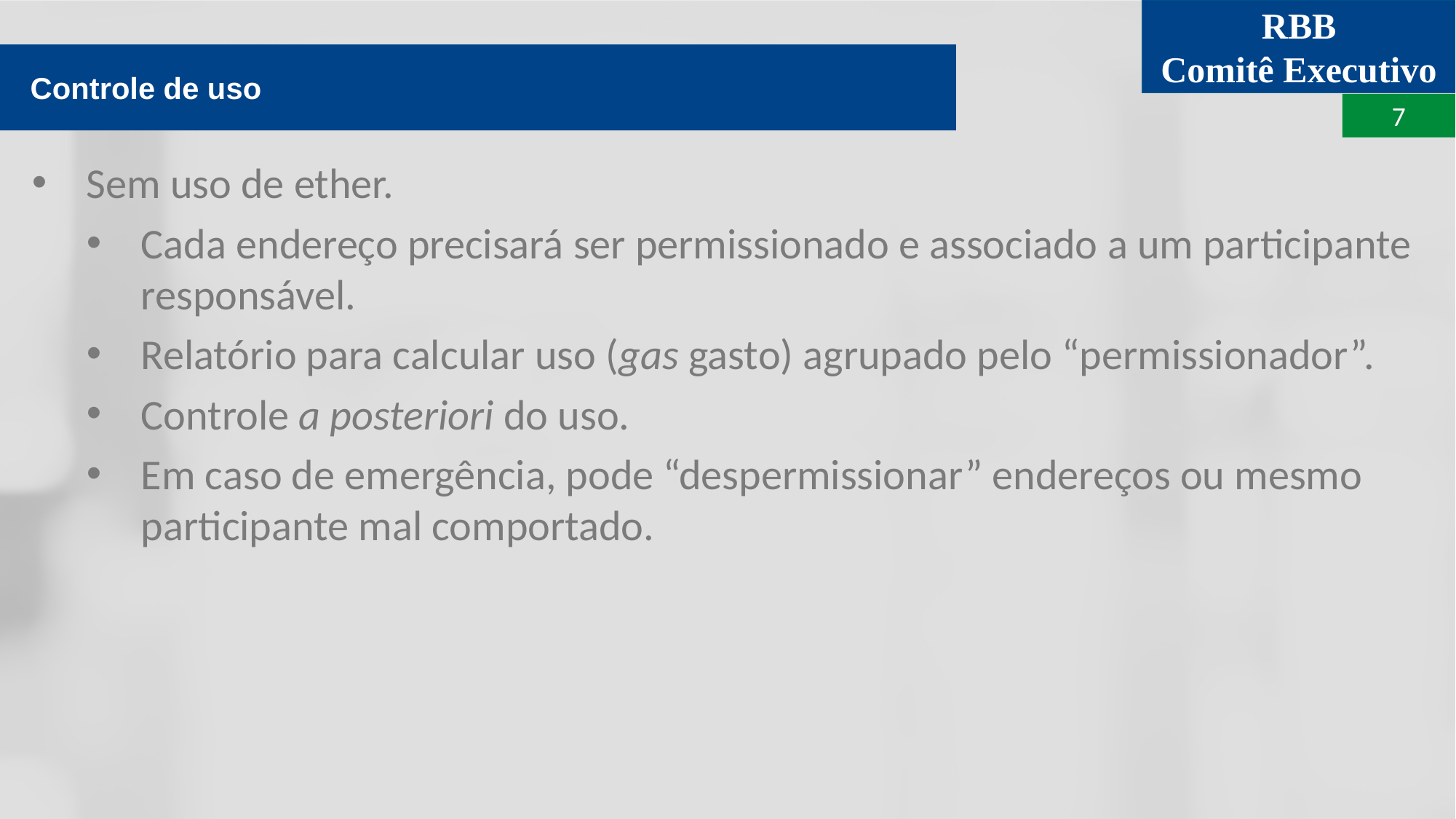

Controle de uso
Sem uso de ether.
Cada endereço precisará ser permissionado e associado a um participante responsável.
Relatório para calcular uso (gas gasto) agrupado pelo “permissionador”.
Controle a posteriori do uso.
Em caso de emergência, pode “despermissionar” endereços ou mesmo participante mal comportado.